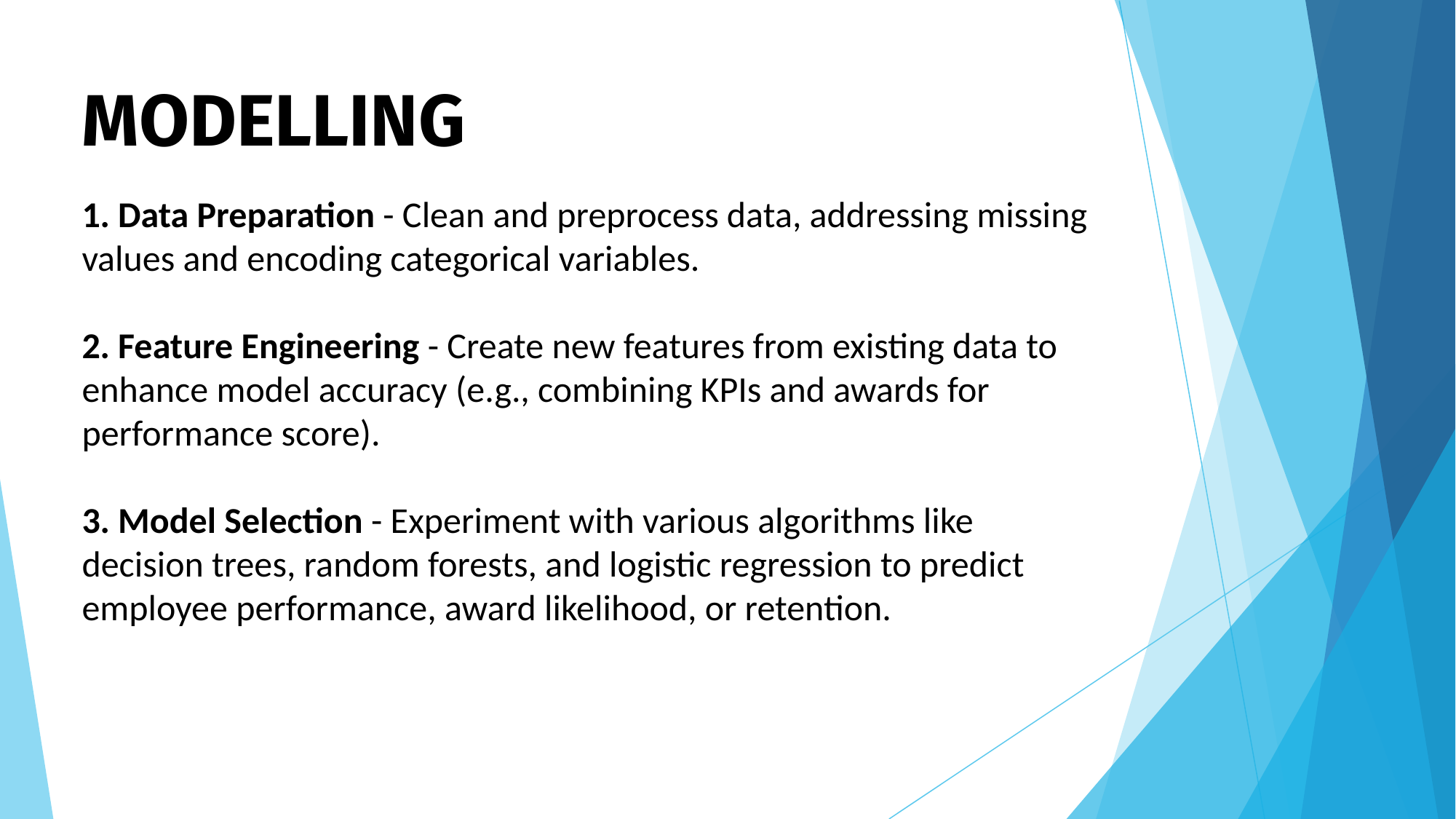

# MODELLING
1. Data Preparation - Clean and preprocess data, addressing missing values and encoding categorical variables.

2. Feature Engineering - Create new features from existing data to enhance model accuracy (e.g., combining KPIs and awards for performance score).

3. Model Selection - Experiment with various algorithms like decision trees, random forests, and logistic regression to predict employee performance, award likelihood, or retention.